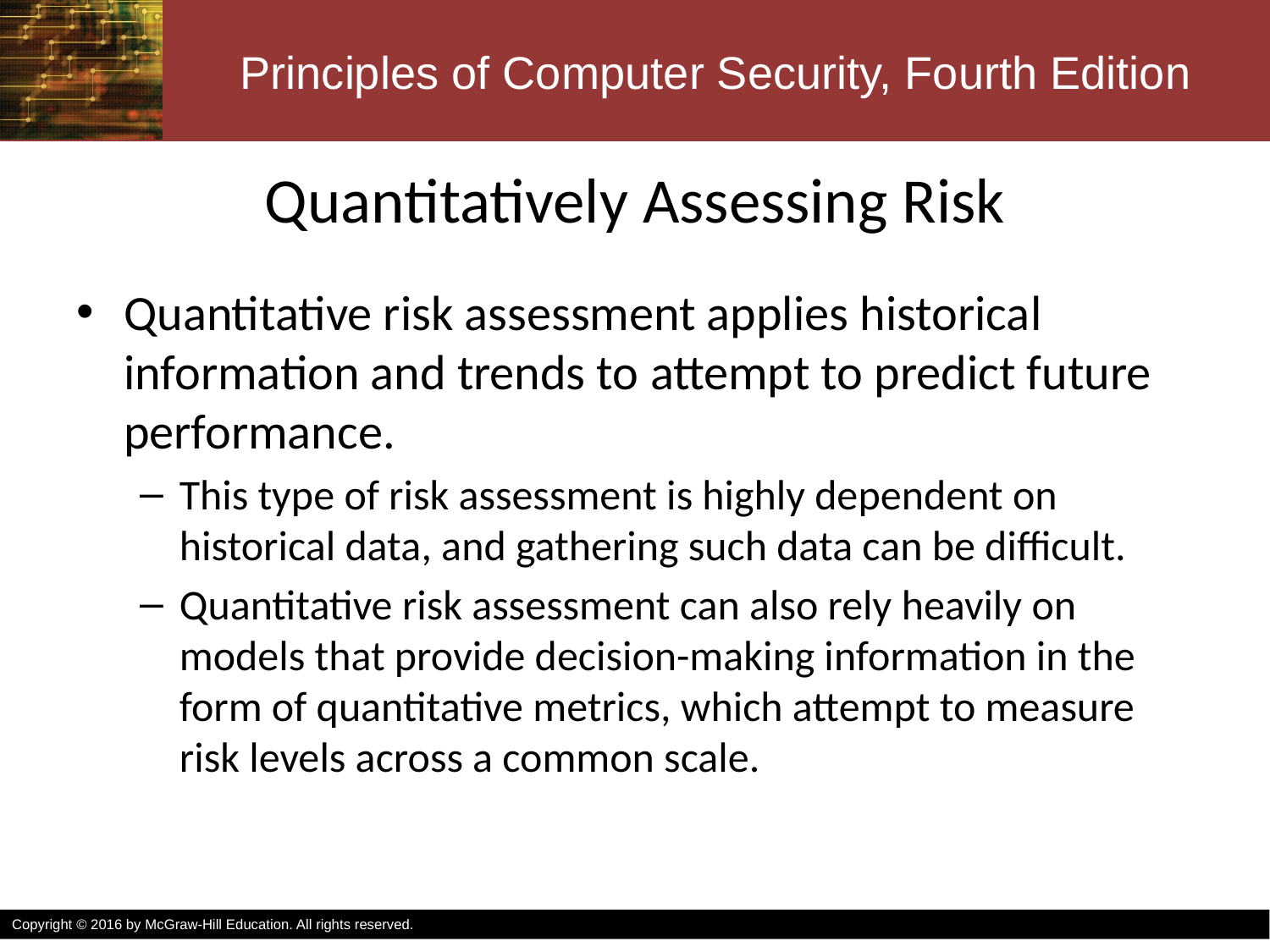

# Quantitatively Assessing Risk
Quantitative risk assessment applies historical information and trends to attempt to predict future performance.
This type of risk assessment is highly dependent on historical data, and gathering such data can be difficult.
Quantitative risk assessment can also rely heavily on models that provide decision-making information in the form of quantitative metrics, which attempt to measure risk levels across a common scale.